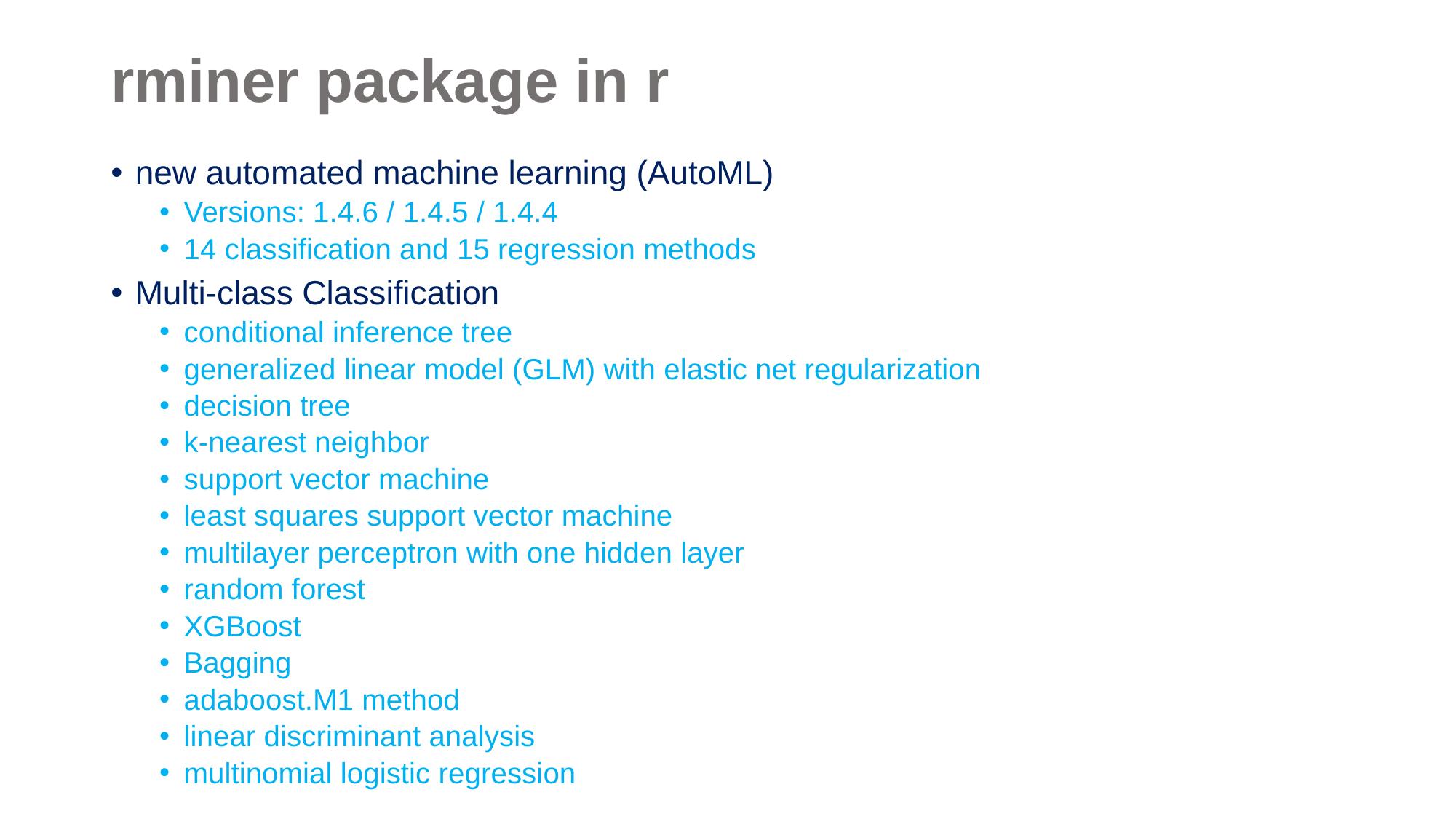

# rminer package in r
new automated machine learning (AutoML)
Versions: 1.4.6 / 1.4.5 / 1.4.4
14 classiﬁcation and 15 regression methods
Multi-class Classification
conditional inference tree
generalized linear model (GLM) with elastic net regularization
decision tree
k-nearest neighbor
support vector machine
least squares support vector machine
multilayer perceptron with one hidden layer
random forest
XGBoost
Bagging
adaboost.M1 method
linear discriminant analysis
multinomial logistic regression